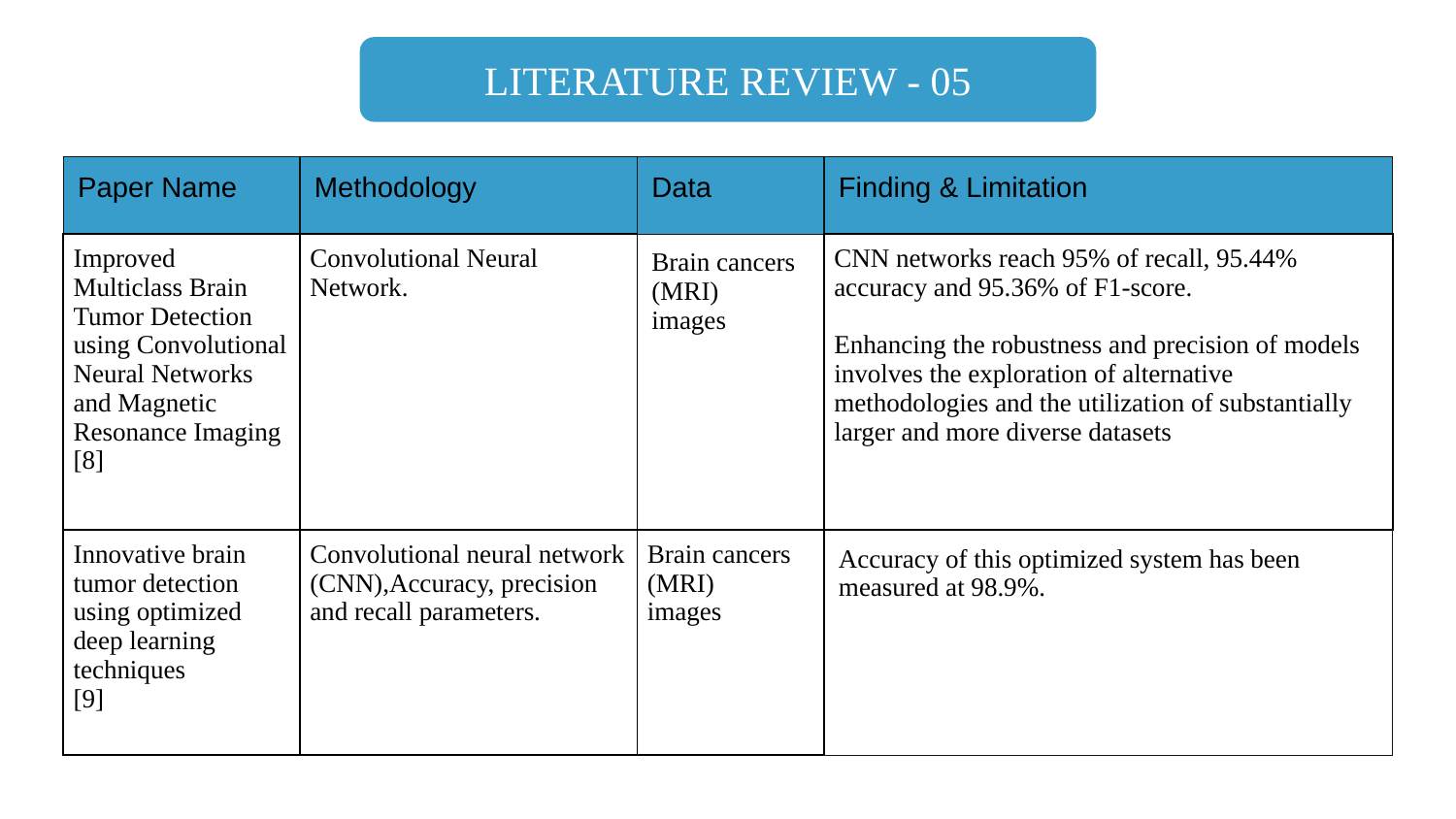

LITERATURE REVIEW - 05
| Paper Name | Methodology | Data | Finding & Limitation |
| --- | --- | --- | --- |
| Improved Multiclass Brain Tumor Detection using Convolutional Neural Networks and Magnetic Resonance Imaging [8] | Convolutional Neural Network. | Brain cancers (MRI) images | CNN networks reach 95% of recall, 95.44% accuracy and 95.36% of F1-score. Enhancing the robustness and precision of models involves the exploration of alternative methodologies and the utilization of substantially larger and more diverse datasets |
| Innovative brain tumor detection using optimized deep learning techniques [9] | Convolutional neural network (CNN),Accuracy, precision and recall parameters. | Brain cancers (MRI) images | Accuracy of this optimized system has been measured at 98.9%. |